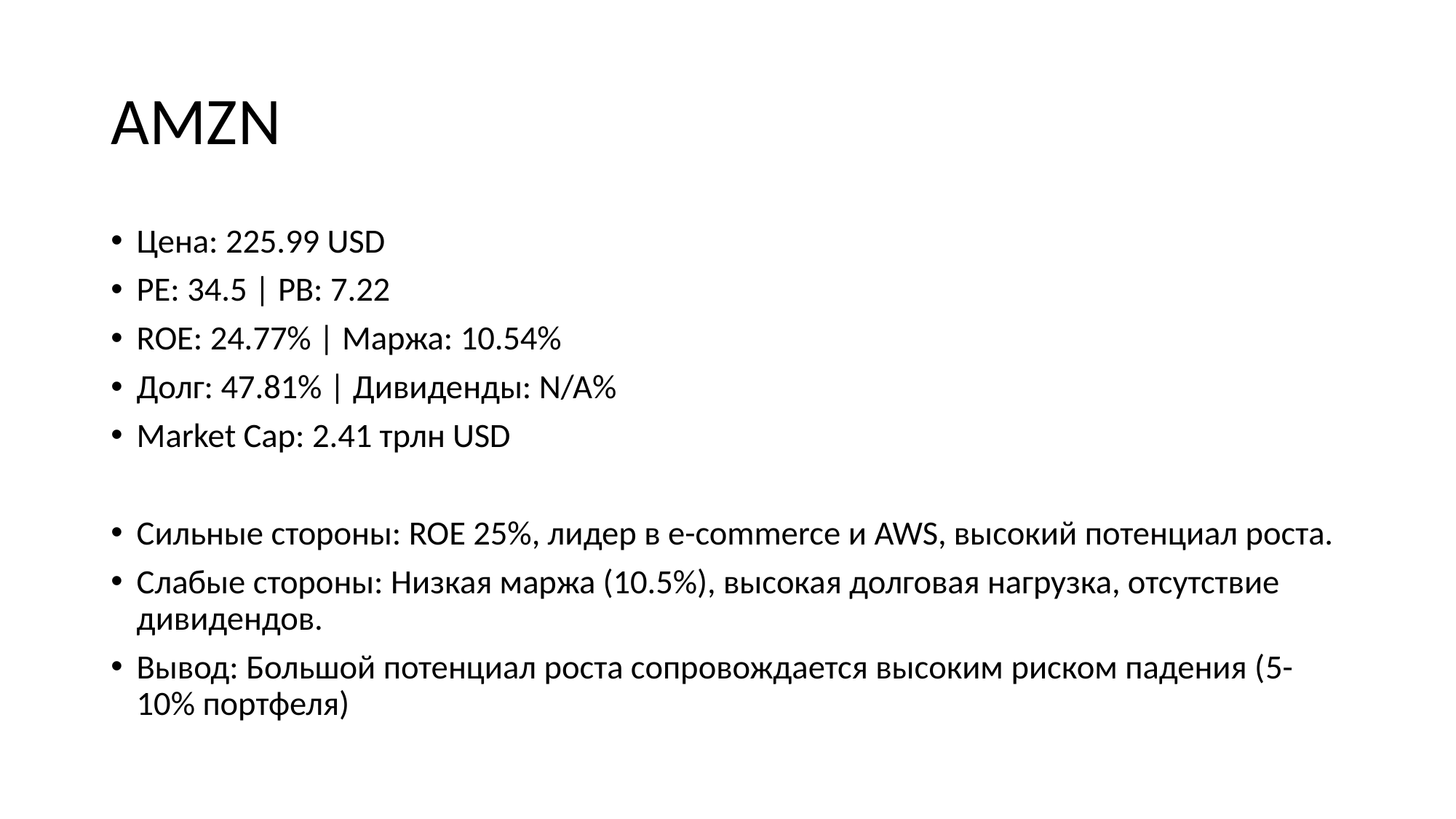

# AMZN
Цена: 225.99 USD
PE: 34.5 | PB: 7.22
ROE: 24.77% | Маржа: 10.54%
Долг: 47.81% | Дивиденды: N/A%
Market Cap: 2.41 трлн USD

Сильные стороны: ROE 25%, лидер в e-commerce и AWS, высокий потенциал роста.
Слабые стороны: Низкая маржа (10.5%), высокая долговая нагрузка, отсутствие дивидендов.
Вывод: Большой потенциал роста сопровождается высоким риском падения (5-10% портфеля)